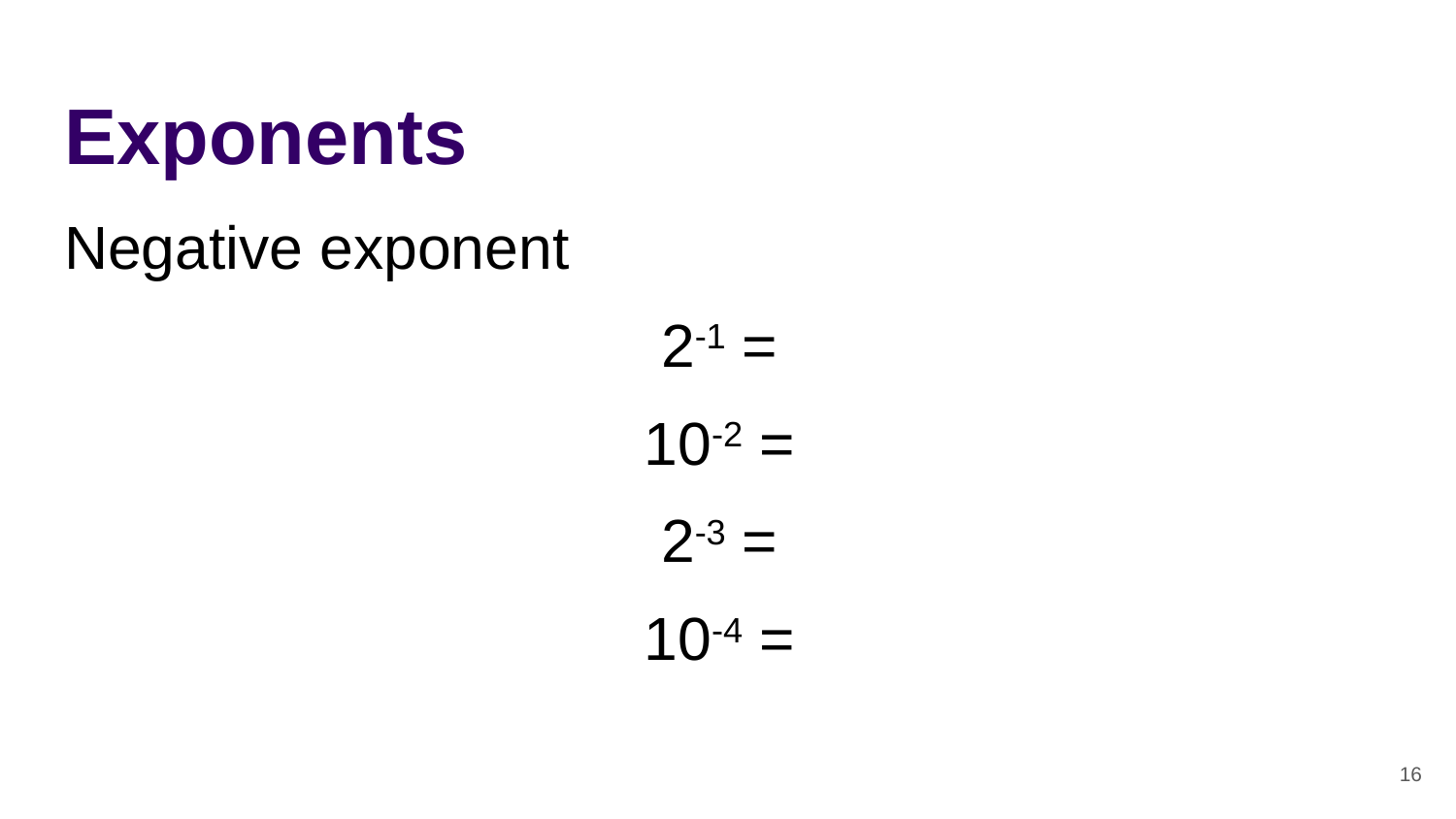

# Exponents
Negative exponent
2-1 =
10-2 =
2-3 =
10-4 =
16